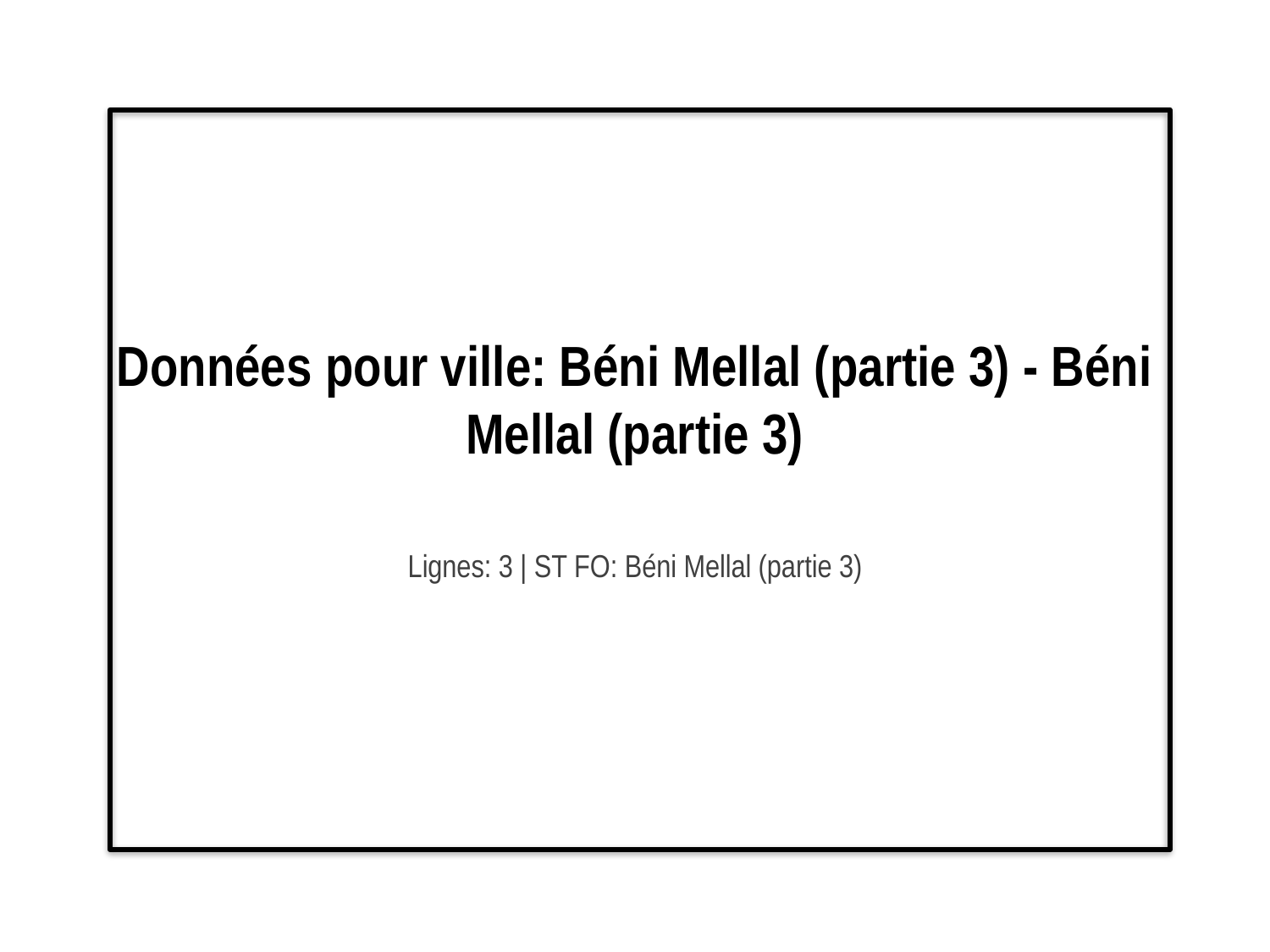

# Données pour ville: Béni Mellal (partie 3) - Béni Mellal (partie 3)
Lignes: 3 | ST FO: Béni Mellal (partie 3)